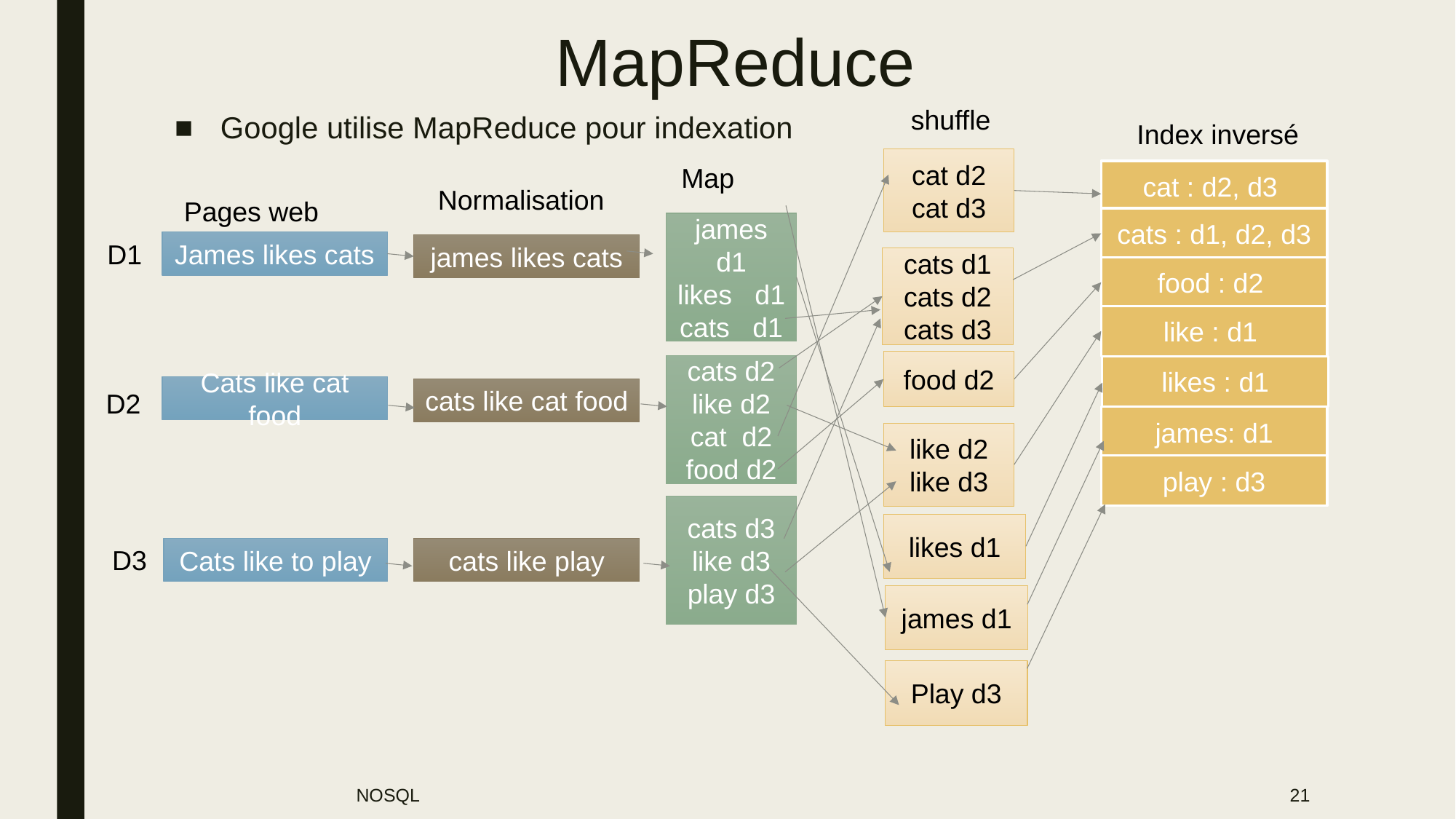

# MapReduce
shuffle
Google utilise MapReduce pour indexation

Index inversé
cat d2
cat d3
Map
cat : d2, d3
Normalisation
Pages web
cats : d1, d2, d3
james d1
likes   d1
cats   d1
D1
James likes cats
james likes cats
cats d1
cats d2
cats d3
food : d2
like : d1
food d2
cats d2
like d2
cat  d2
food d2
likes : d1
Cats like cat food
cats like cat food
D2
james: d1
like d2
like d3
play : d3
cats d3
like d3
play d3
likes d1
D3
Cats like to play
cats like play
james d1
Play d3
NOSQL
21